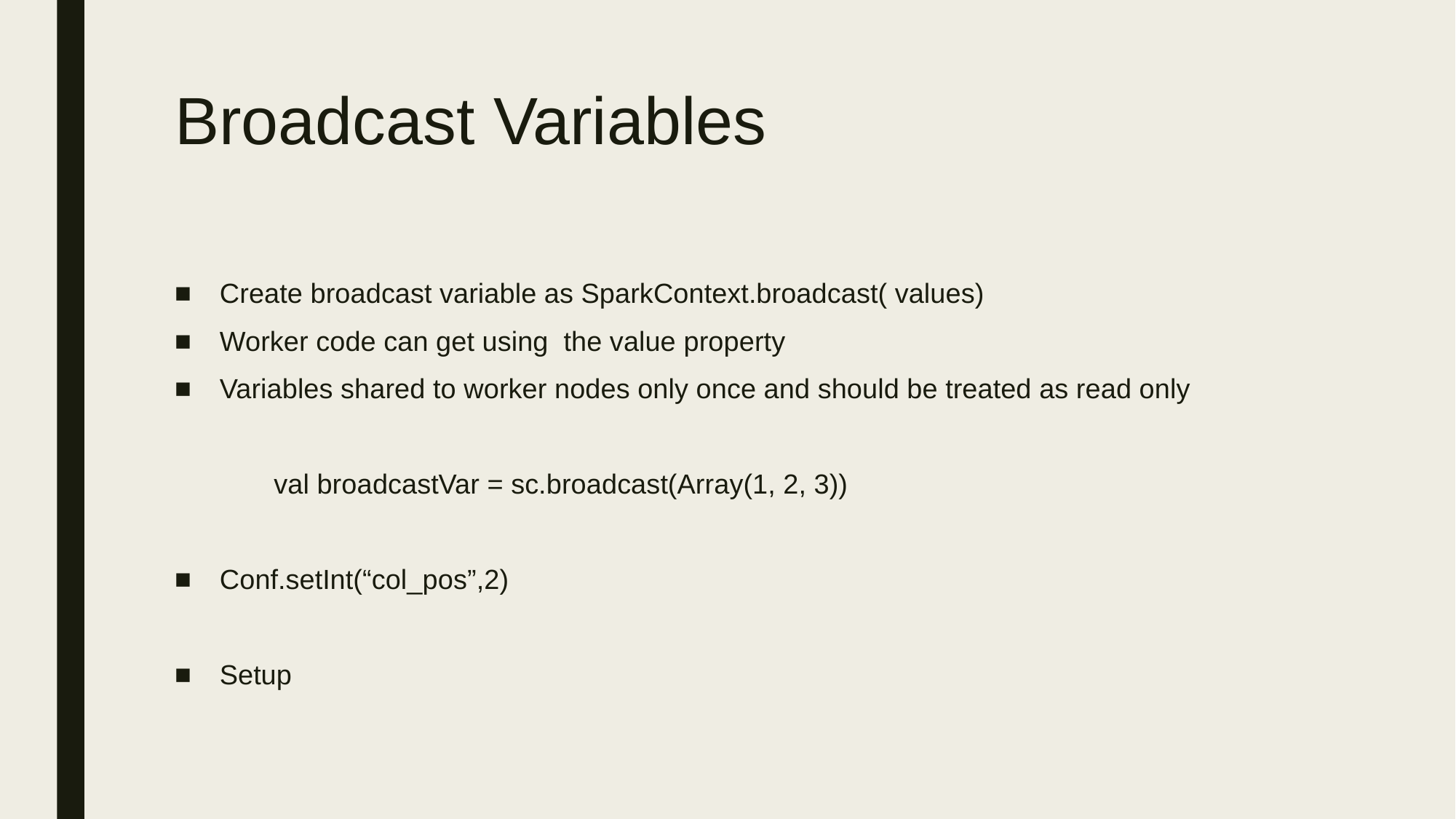

# Broadcast Variables
Create broadcast variable as SparkContext.broadcast( values)
Worker code can get using  the value property
Variables shared to worker nodes only once and should be treated as read only

	val broadcastVar = sc.broadcast(Array(1, 2, 3))

Conf.setInt(“col_pos”,2)

Setup